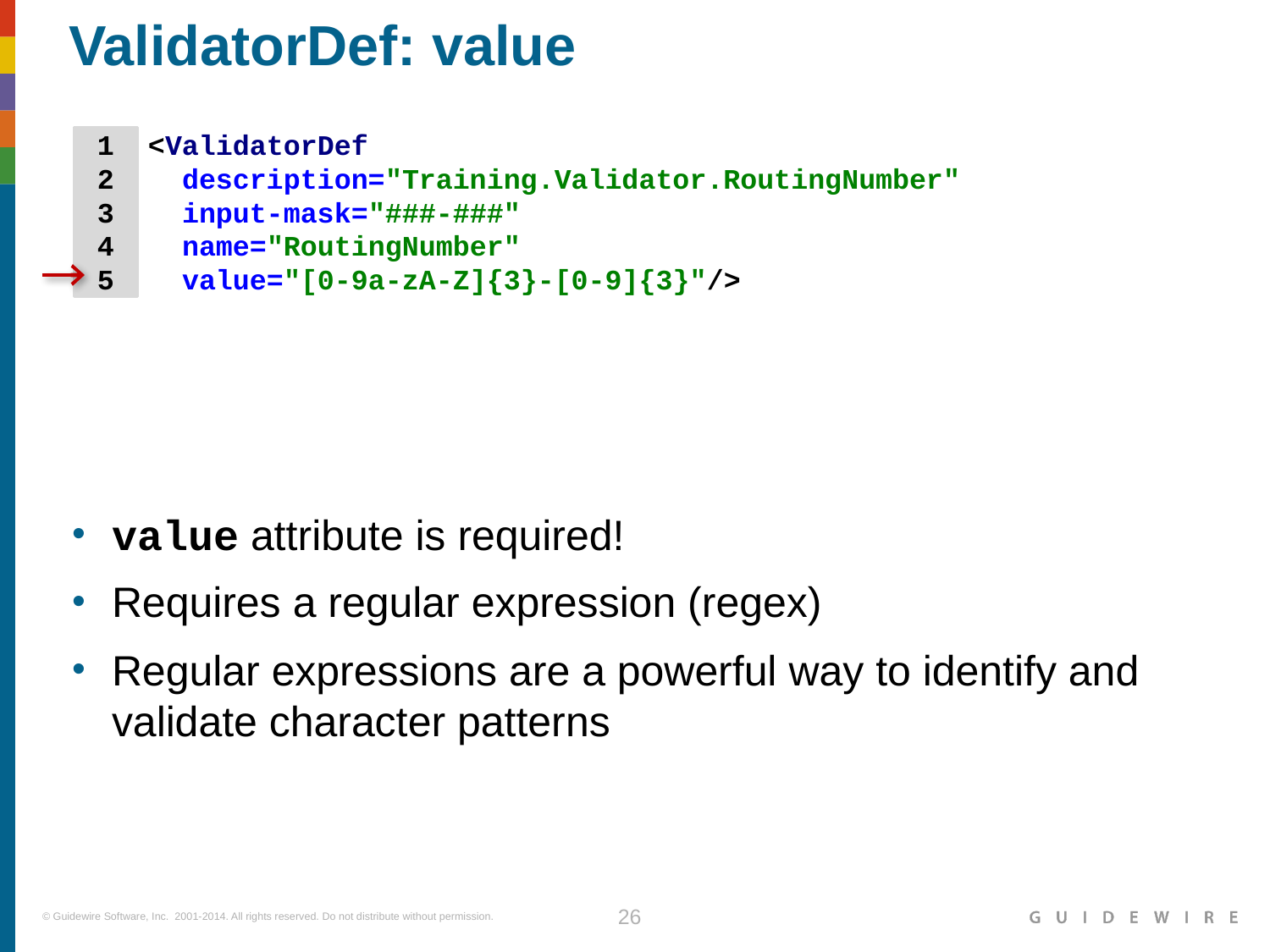

# ValidatorDef: value
  1  <ValidatorDef
  2    description="Training.Validator.RoutingNumber"
  3    input-mask="###-###"
  4    name="RoutingNumber"
  5    value="[0-9a-zA-Z]{3}-[0-9]{3}"/>

value attribute is required!
Requires a regular expression (regex)
Regular expressions are a powerful way to identify and validate character patterns